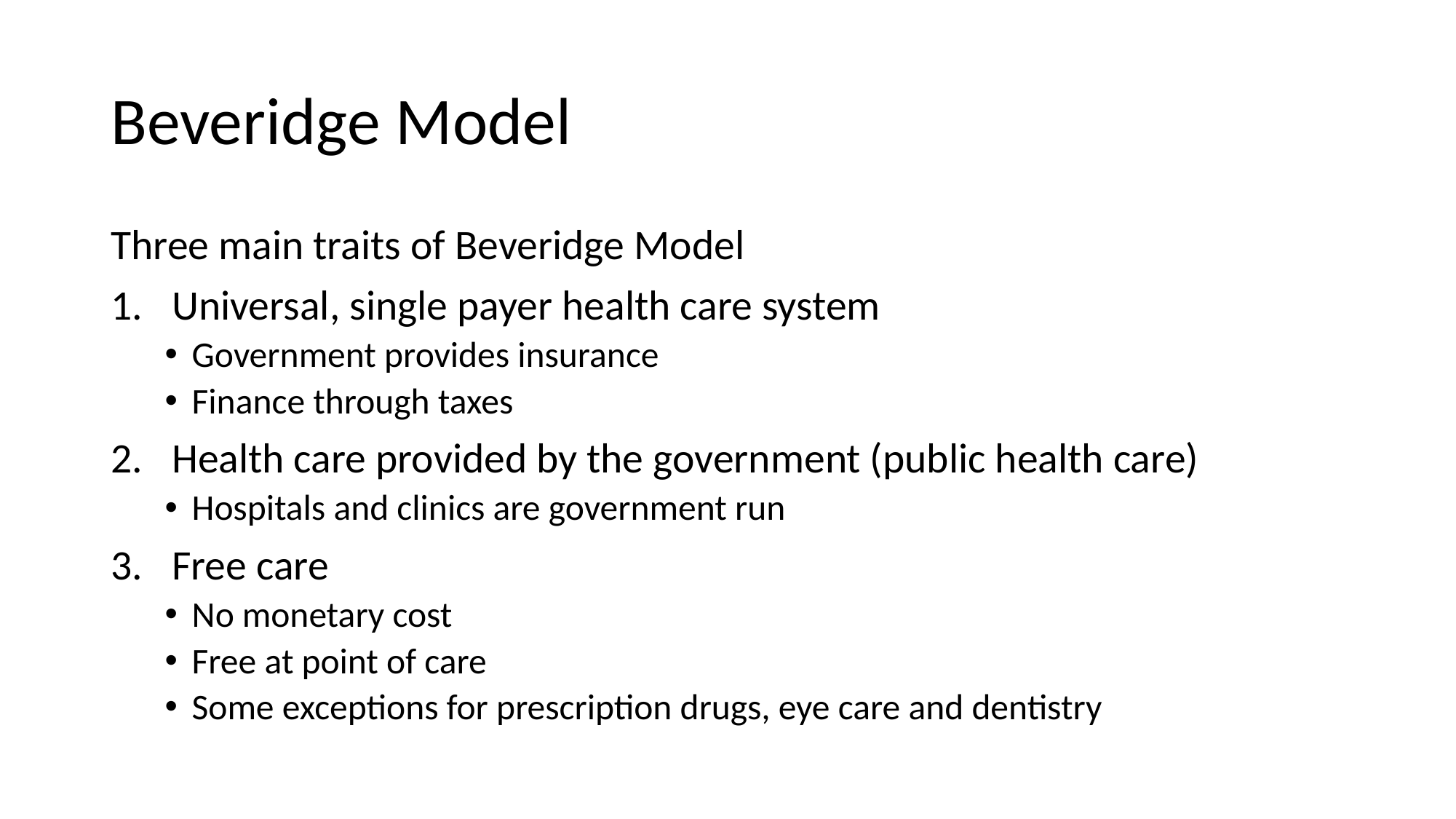

# Beveridge Model
Three main traits of Beveridge Model
Universal, single payer health care system
Government provides insurance
Finance through taxes
Health care provided by the government (public health care)
Hospitals and clinics are government run
Free care
No monetary cost
Free at point of care
Some exceptions for prescription drugs, eye care and dentistry